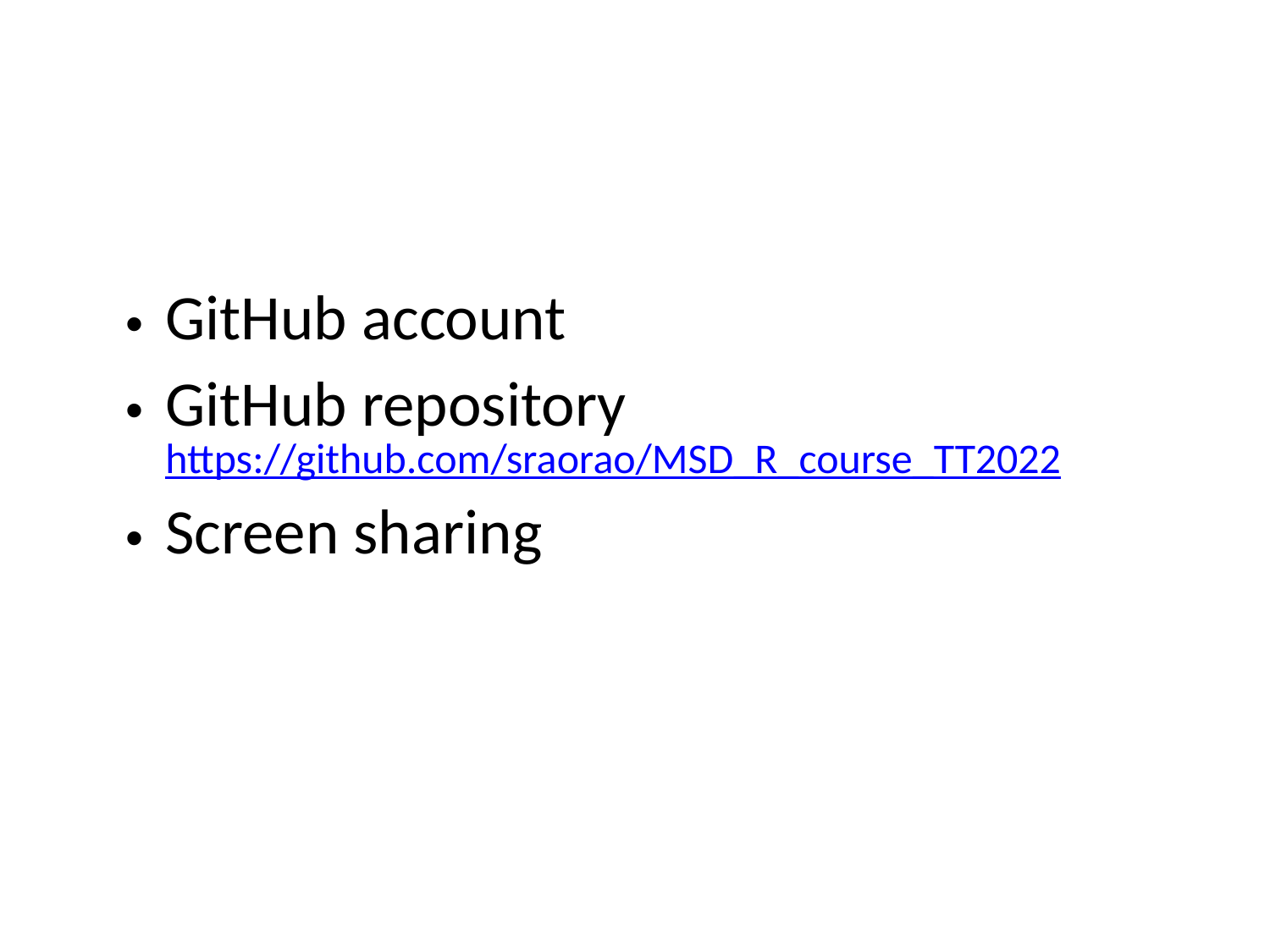

GitHub account
GitHub repository https://github.com/sraorao/MSD_R_course_TT2022
Screen sharing